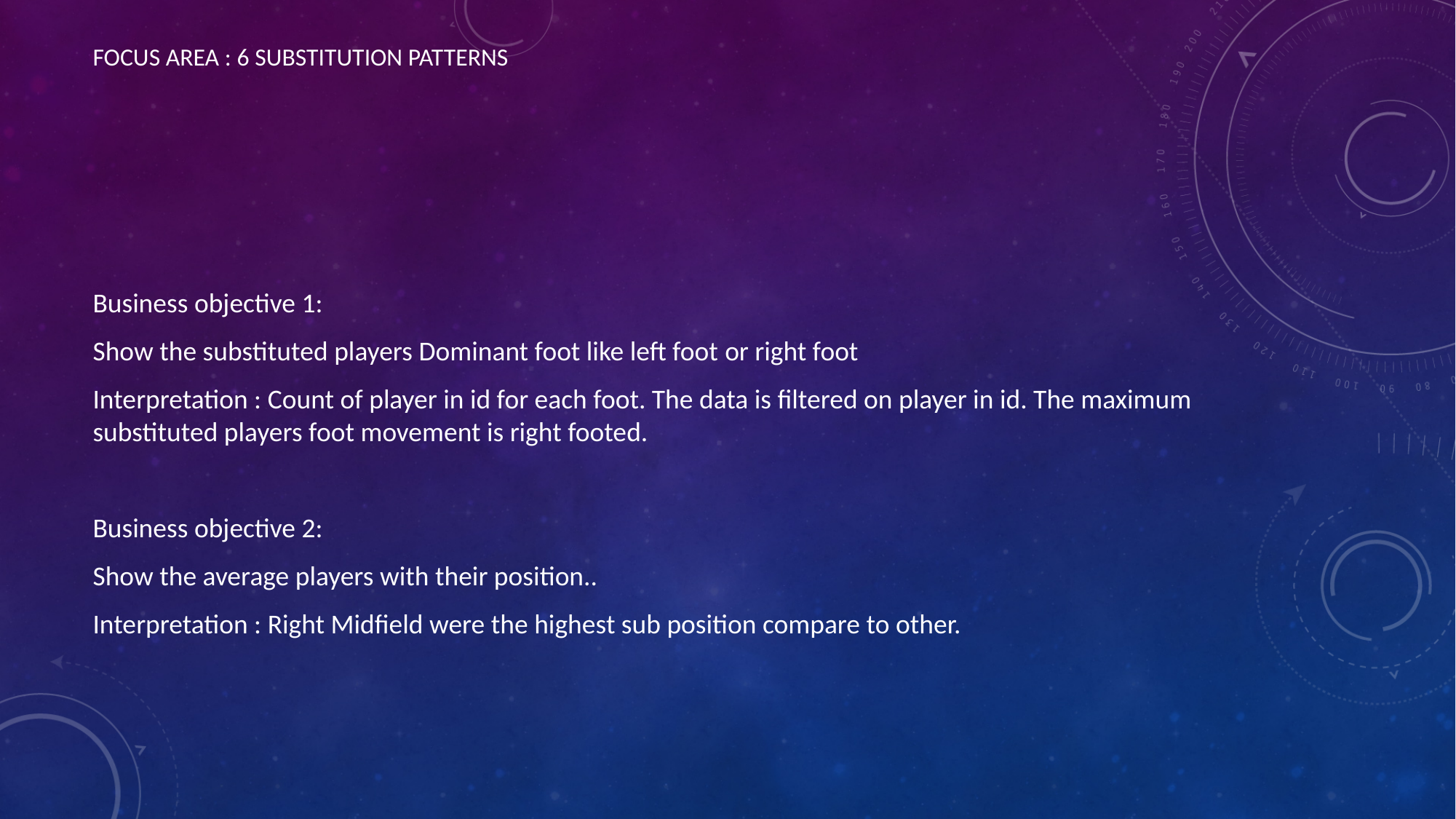

# Focus Area : 6 substitution patterns

Business objective 1:
Show the substituted players Dominant foot like left foot or right foot
Interpretation : Count of player in id for each foot. The data is filtered on player in id. The maximum substituted players foot movement is right footed.

Business objective 2:
Show the average players with their position..
Interpretation : Right Midfield were the highest sub position compare to other.